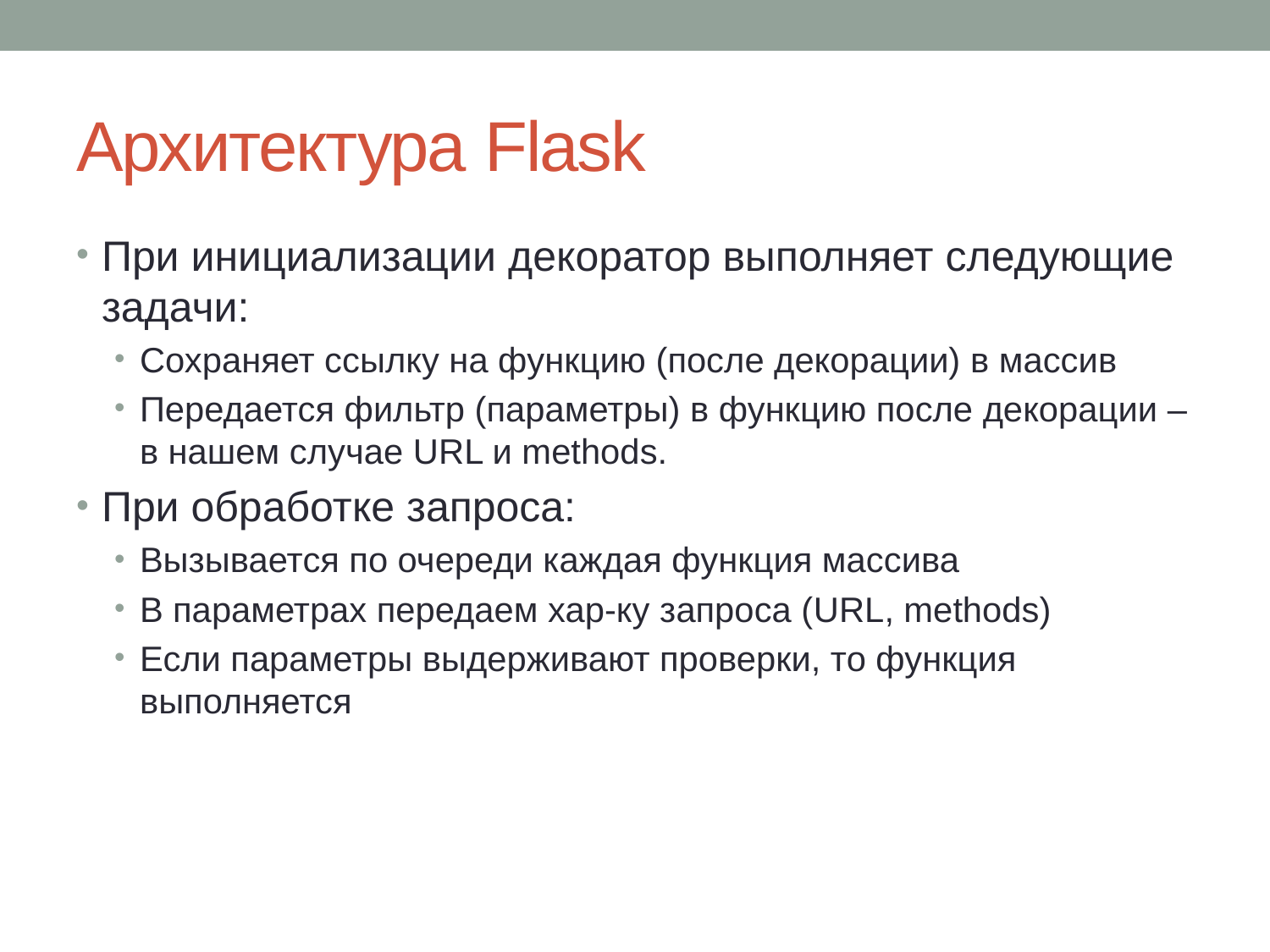

# Архитектура Flask
При инициализации декоратор выполняет следующие задачи:
Сохраняет ссылку на функцию (после декорации) в массив
Передается фильтр (параметры) в функцию после декорации – в нашем случае URL и methods.
При обработке запроса:
Вызывается по очереди каждая функция массива
В параметрах передаем хар-ку запроса (URL, methods)
Если параметры выдерживают проверки, то функция выполняется